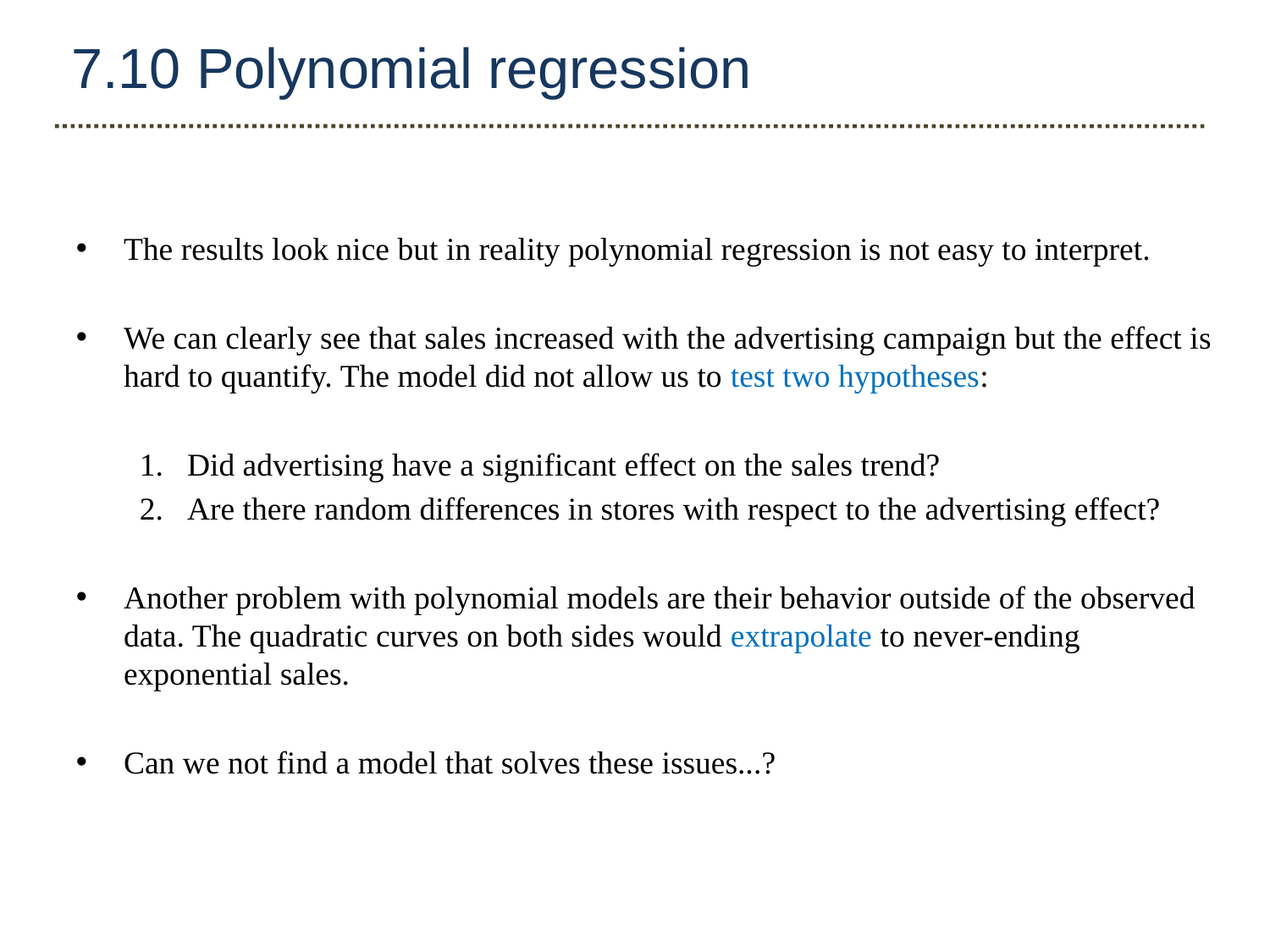

7.10 Polynomial regression

The results look nice but in reality polynomial regression is not easy to interpret.

We can clearly see that sales increased with the advertising campaign but the effect is hard to quantify. The model did not allow us to test two hypotheses:

Did advertising have a significant effect on the sales trend?
Are there random differences in stores with respect to the advertising effect?

Another problem with polynomial models are their behavior outside of the observed data. The quadratic curves on both sides would extrapolate to never-ending exponential sales.

Can we not find a model that solves these issues...?